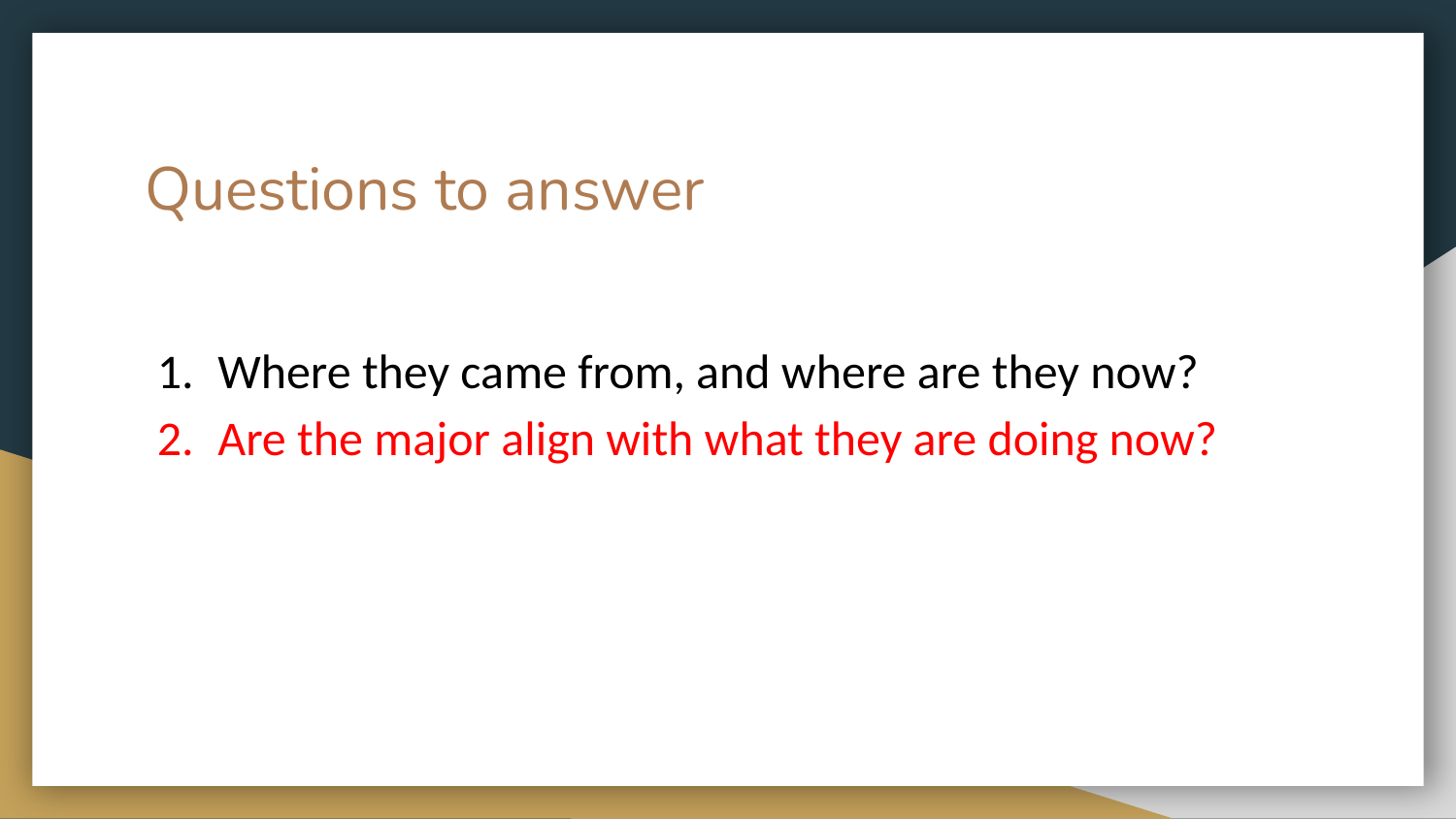

# Questions to answer
Where they came from, and where are they now?
Are the major align with what they are doing now?